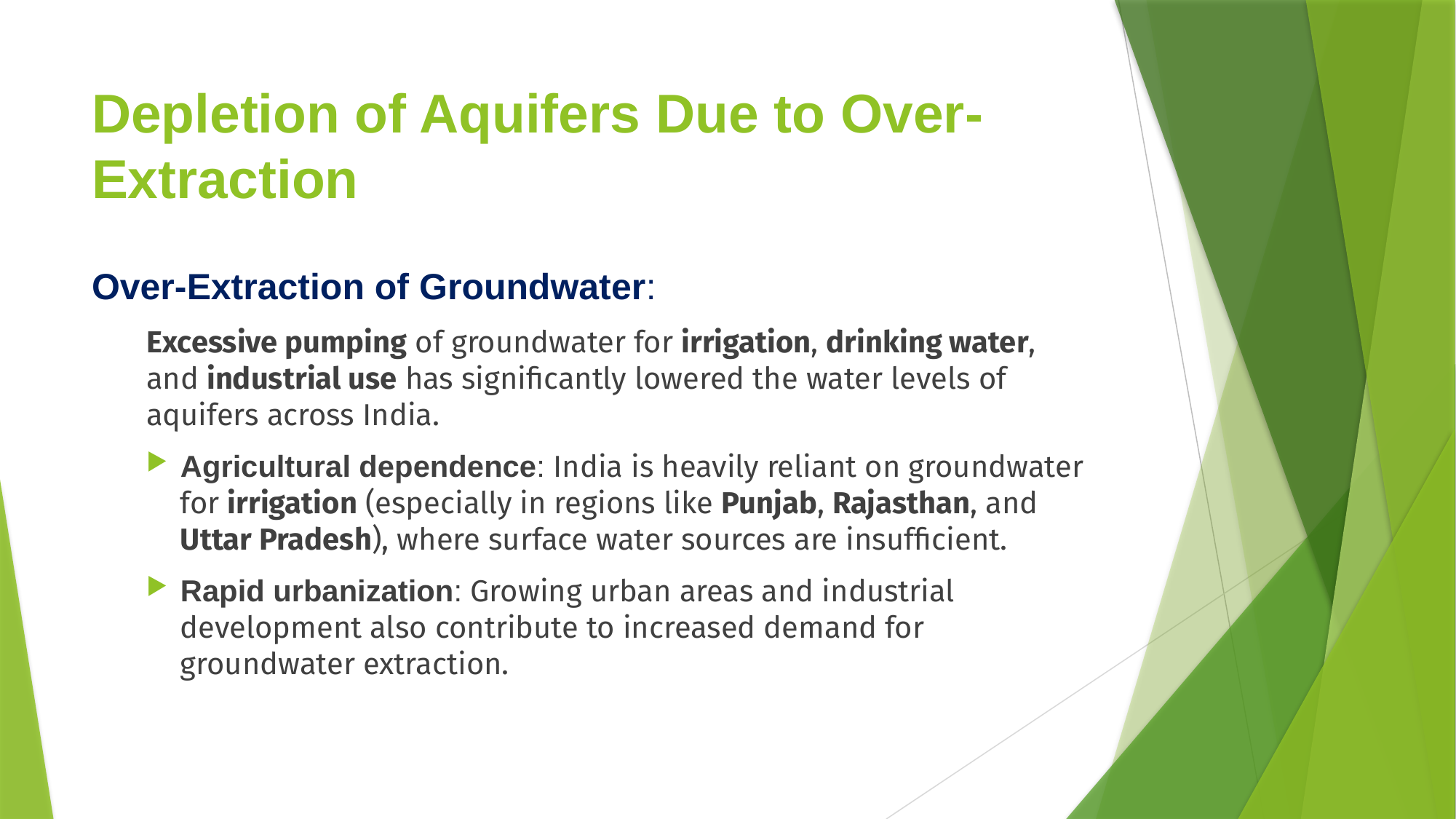

# Depletion of Aquifers Due to Over-Extraction
Over-Extraction of Groundwater:
Excessive pumping of groundwater for irrigation, drinking water, and industrial use has significantly lowered the water levels of aquifers across India.
Agricultural dependence: India is heavily reliant on groundwater for irrigation (especially in regions like Punjab, Rajasthan, and Uttar Pradesh), where surface water sources are insufficient.
Rapid urbanization: Growing urban areas and industrial development also contribute to increased demand for groundwater extraction.